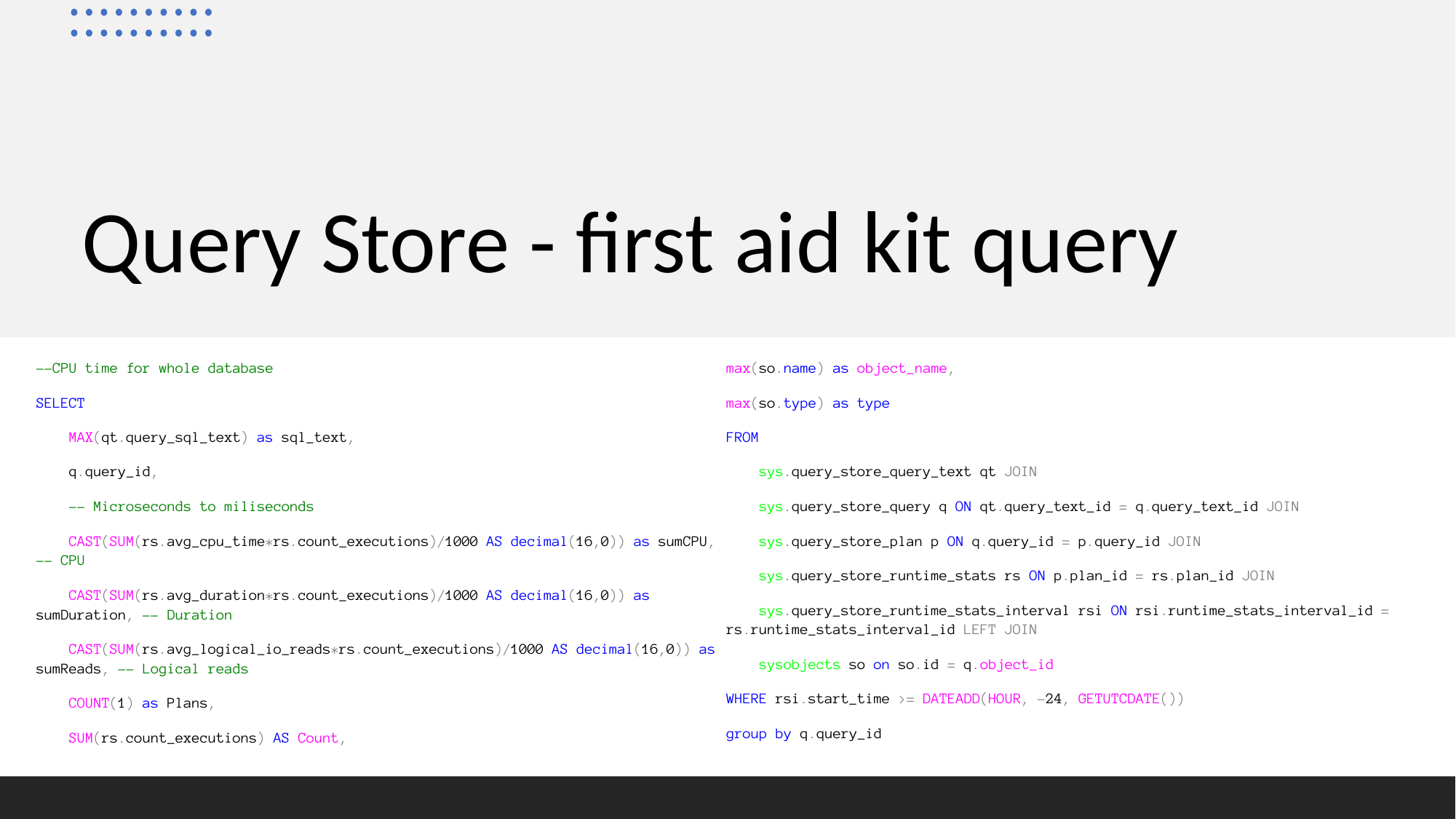

# Query Store - first aid kit query
--CPU time for whole database
SELECT
    MAX(qt.query_sql_text) as sql_text,
    q.query_id,
    -- Microseconds to miliseconds
    CAST(SUM(rs.avg_cpu_time*rs.count_executions)/1000 AS decimal(16,0)) as sumCPU, -- CPU
    CAST(SUM(rs.avg_duration*rs.count_executions)/1000 AS decimal(16,0)) as sumDuration, -- Duration
    CAST(SUM(rs.avg_logical_io_reads*rs.count_executions)/1000 AS decimal(16,0)) as sumReads, -- Logical reads
    COUNT(1) as Plans,
    SUM(rs.count_executions) AS Count,
max(so.name) as object_name,
max(so.type) as type
FROM
    sys.query_store_query_text qt JOIN
    sys.query_store_query q ON qt.query_text_id = q.query_text_id JOIN
    sys.query_store_plan p ON q.query_id = p.query_id JOIN
    sys.query_store_runtime_stats rs ON p.plan_id = rs.plan_id JOIN
    sys.query_store_runtime_stats_interval rsi ON rsi.runtime_stats_interval_id = rs.runtime_stats_interval_id LEFT JOIN
    sysobjects so on so.id = q.object_id
WHERE rsi.start_time >= DATEADD(HOUR, -24, GETUTCDATE())
group by q.query_id